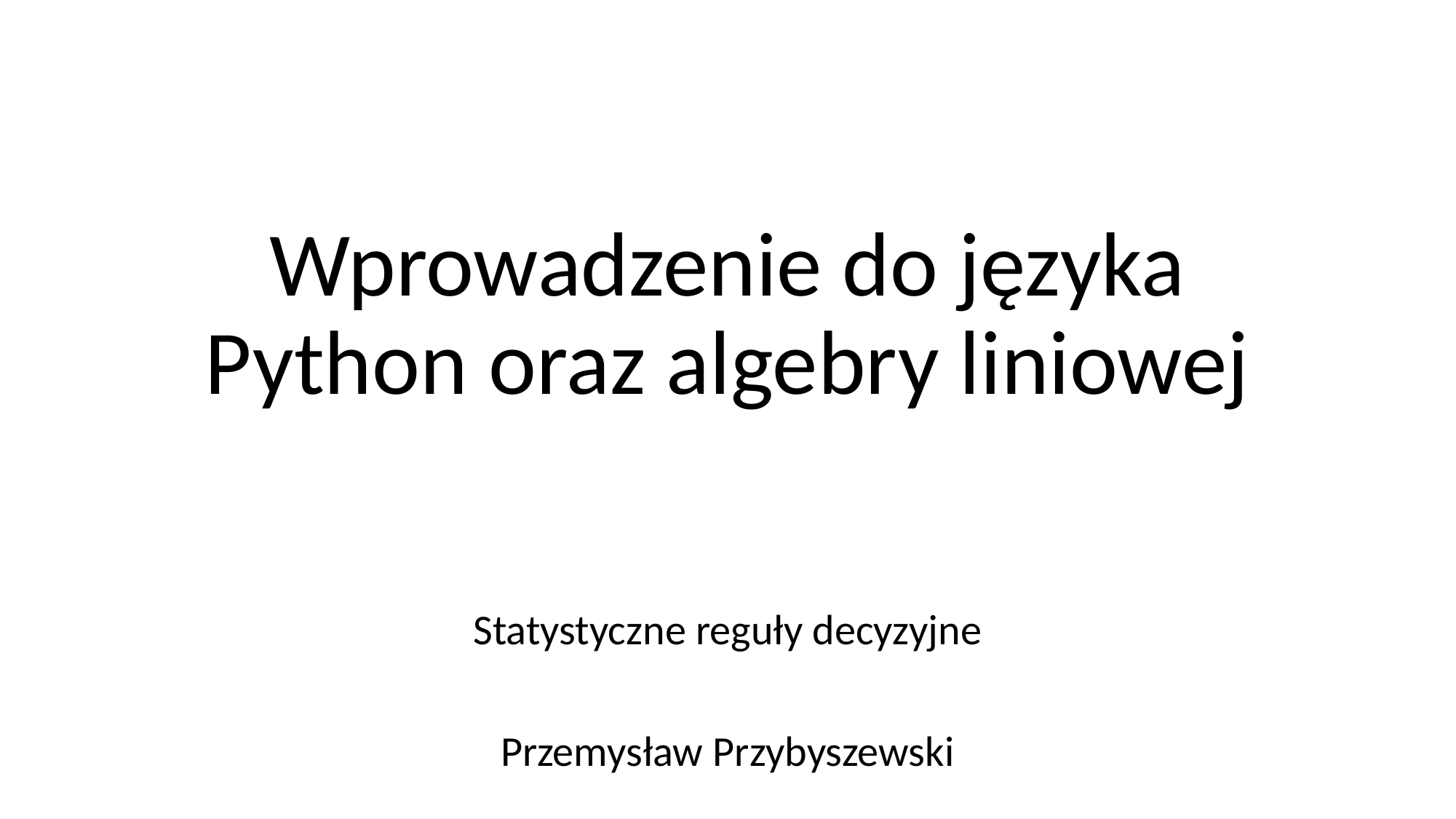

# Wprowadzenie do języka Python oraz algebry liniowej
Statystyczne reguły decyzyjne

Przemysław Przybyszewski